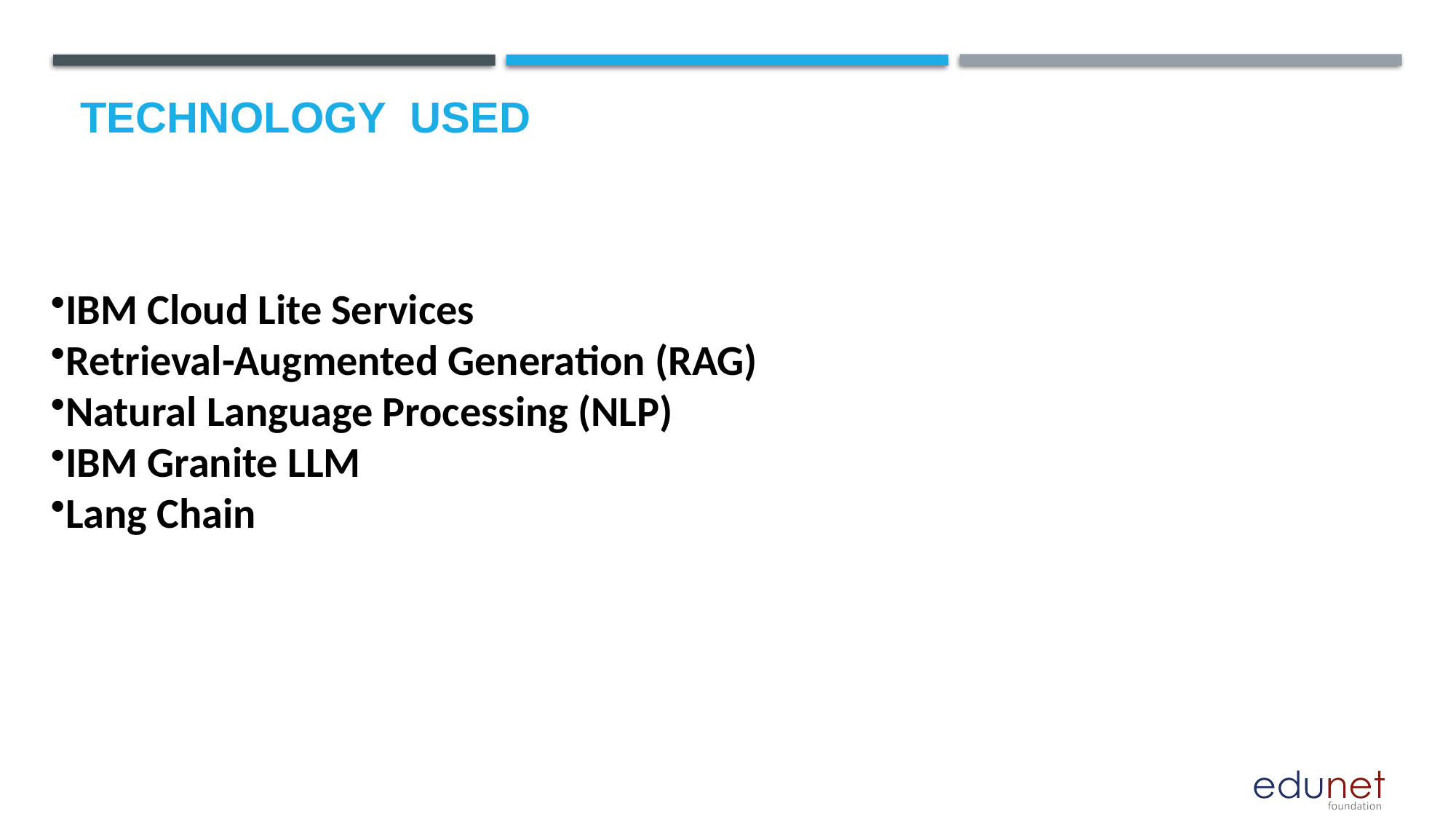

# Technology  used
IBM Cloud Lite Services
Retrieval-Augmented Generation (RAG)
Natural Language Processing (NLP)
IBM Granite LLM
Lang Chain